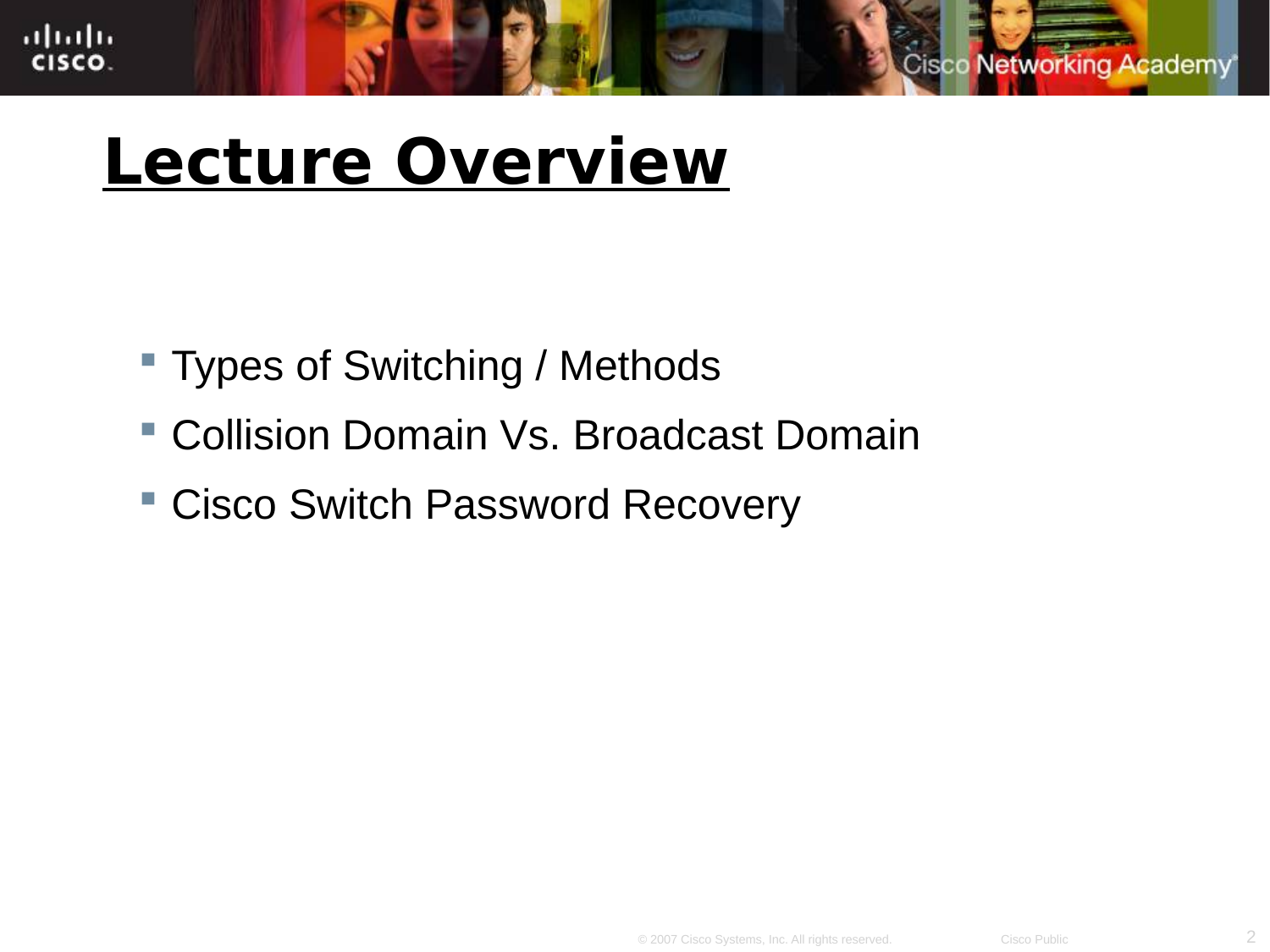

# Lecture Overview

Types of Switching / Methods
Collision Domain Vs. Broadcast Domain
Cisco Switch Password Recovery